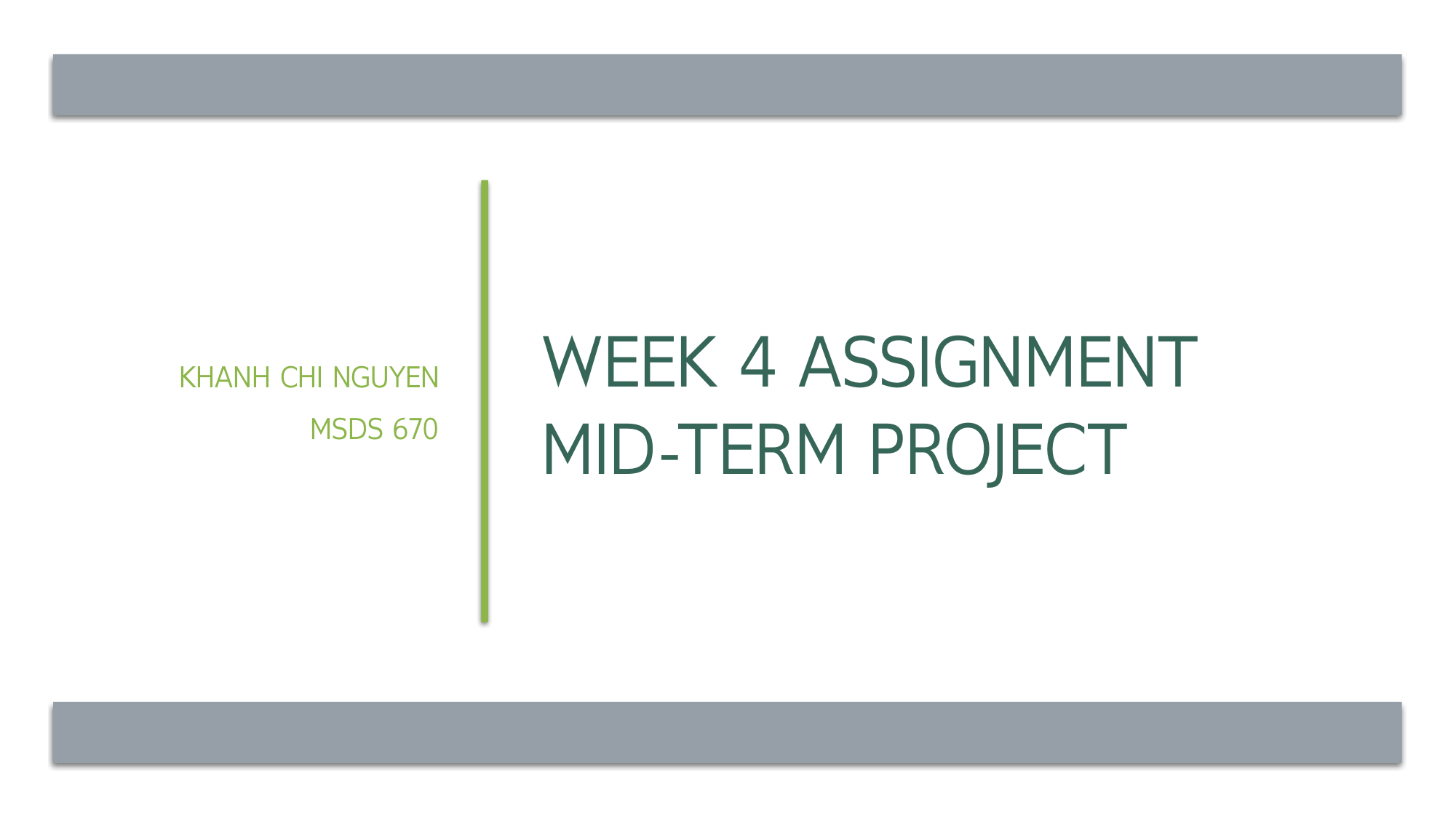

Khanh chi Nguyen
Msds 670
# Week 4 assignment mid-term project